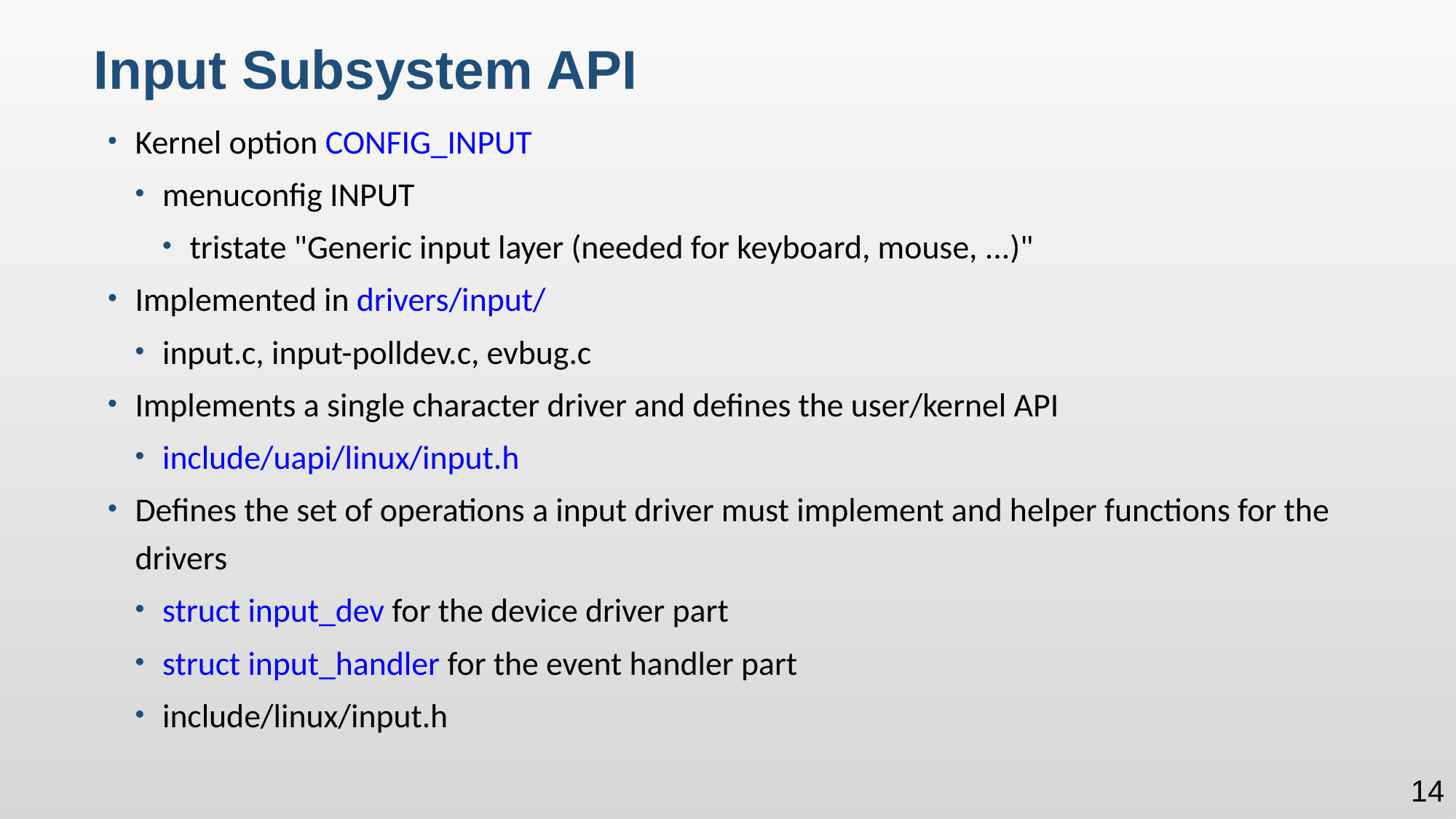

Input Subsystem API
Kernel option CONFIG_INPUT
menuconfig INPUT
tristate "Generic input layer (needed for keyboard, mouse, ...)"
Implemented in drivers/input/
input.c, input-polldev.c, evbug.c
Implements a single character driver and defines the user/kernel API
include/uapi/linux/input.h
Defines the set of operations a input driver must implement and helper functions for the drivers
struct input_dev for the device driver part
struct input_handler for the event handler part
include/linux/input.h
14